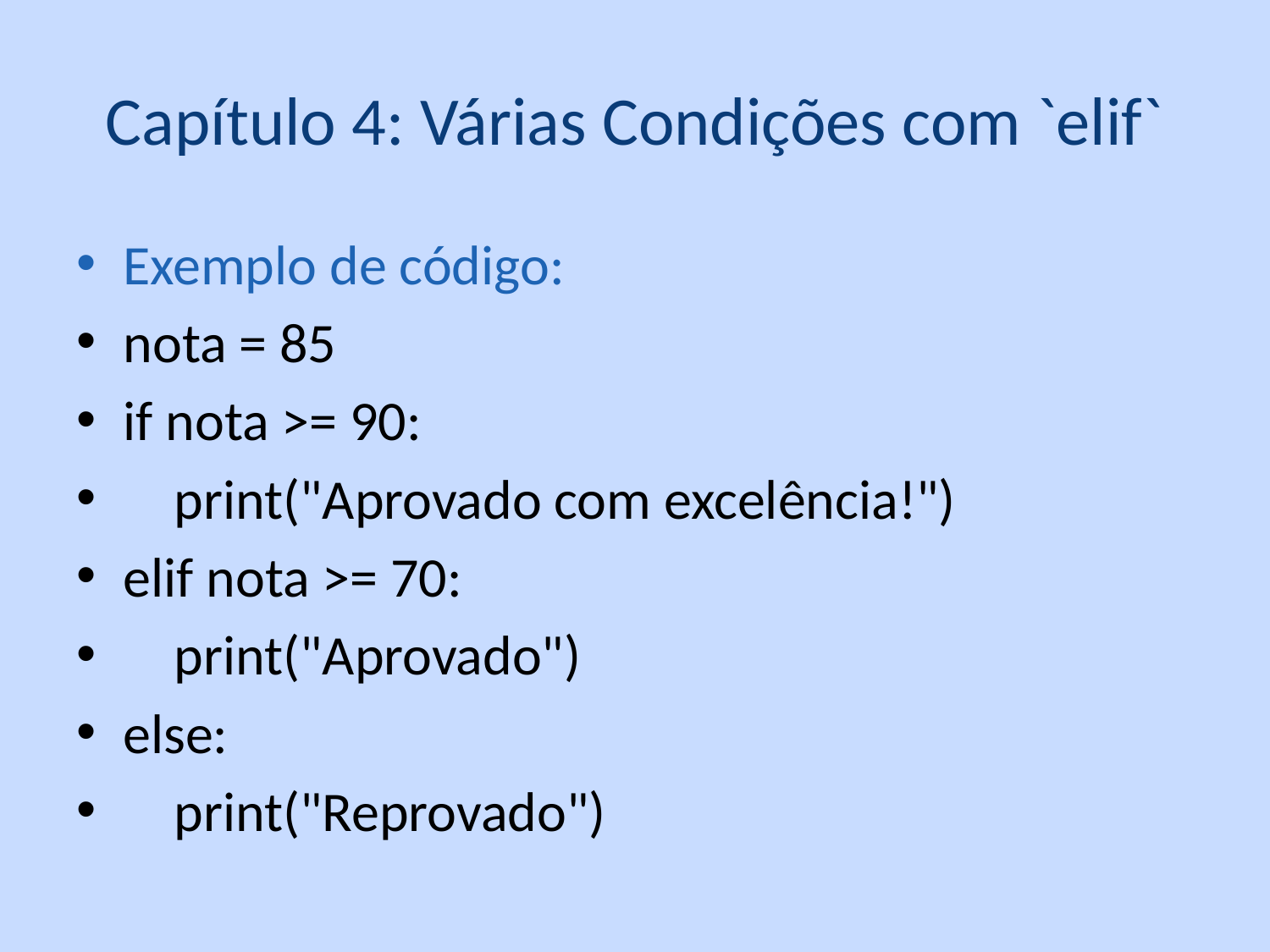

# Capítulo 4: Várias Condições com `elif`
Exemplo de código:
nota = 85
if nota >= 90:
    print("Aprovado com excelência!")
elif nota >= 70:
    print("Aprovado")
else:
    print("Reprovado")